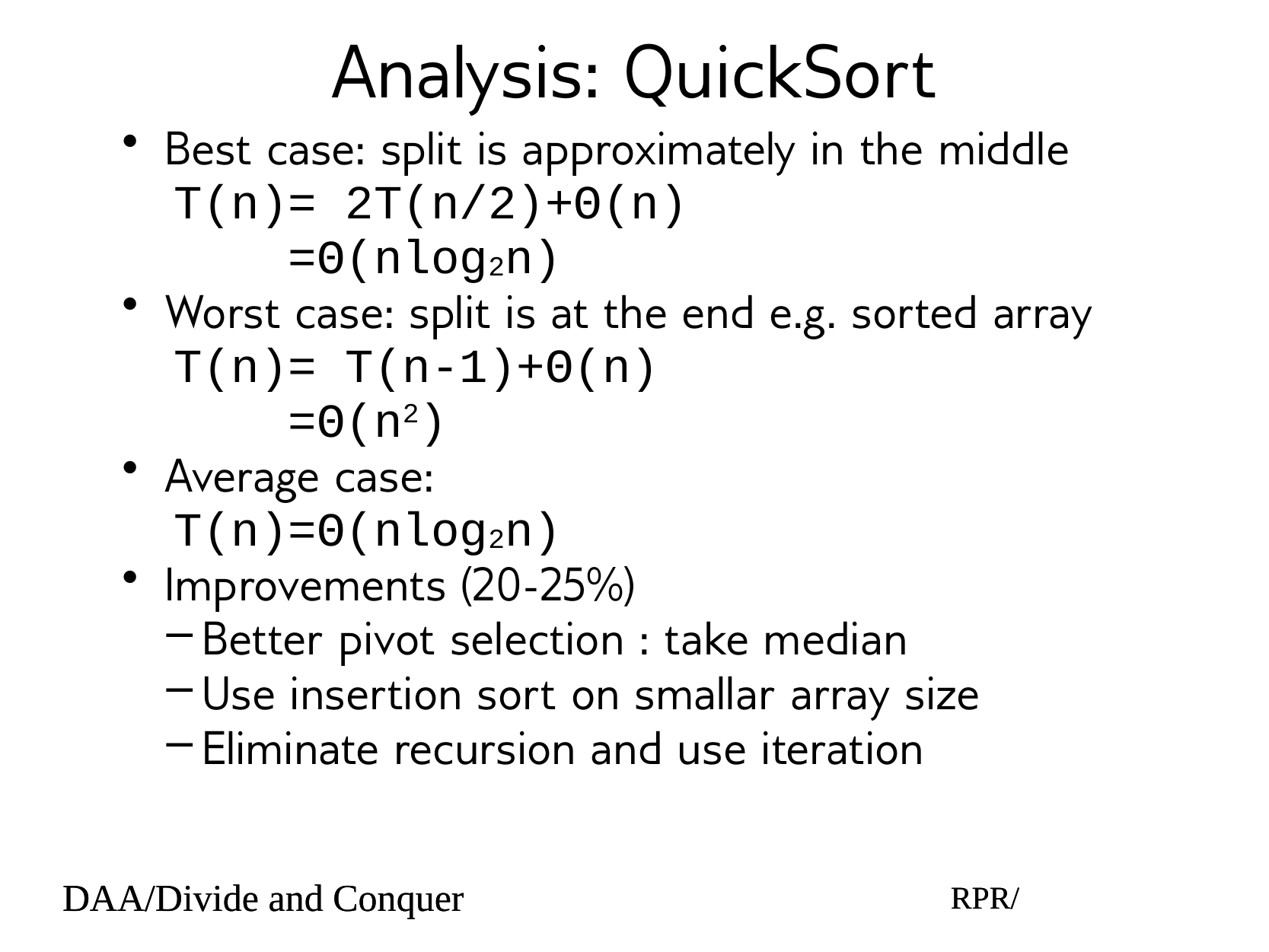

# Analysis: QuickSort
Best case: split is approximately in the middle
T(n)= 2T(n/2)+Θ(n)
=Θ(nlog2n)
Worst case: split is at the end e.g. sorted array
T(n)= T(n-1)+Θ(n)
=Θ(n2)
Average case:
T(n)=Θ(nlog2n)
Improvements (20-25%)
Better pivot selection : take median
Use insertion sort on smallar array size
Eliminate recursion and use iteration
16
DAA/Divide and Conquer
RPR/